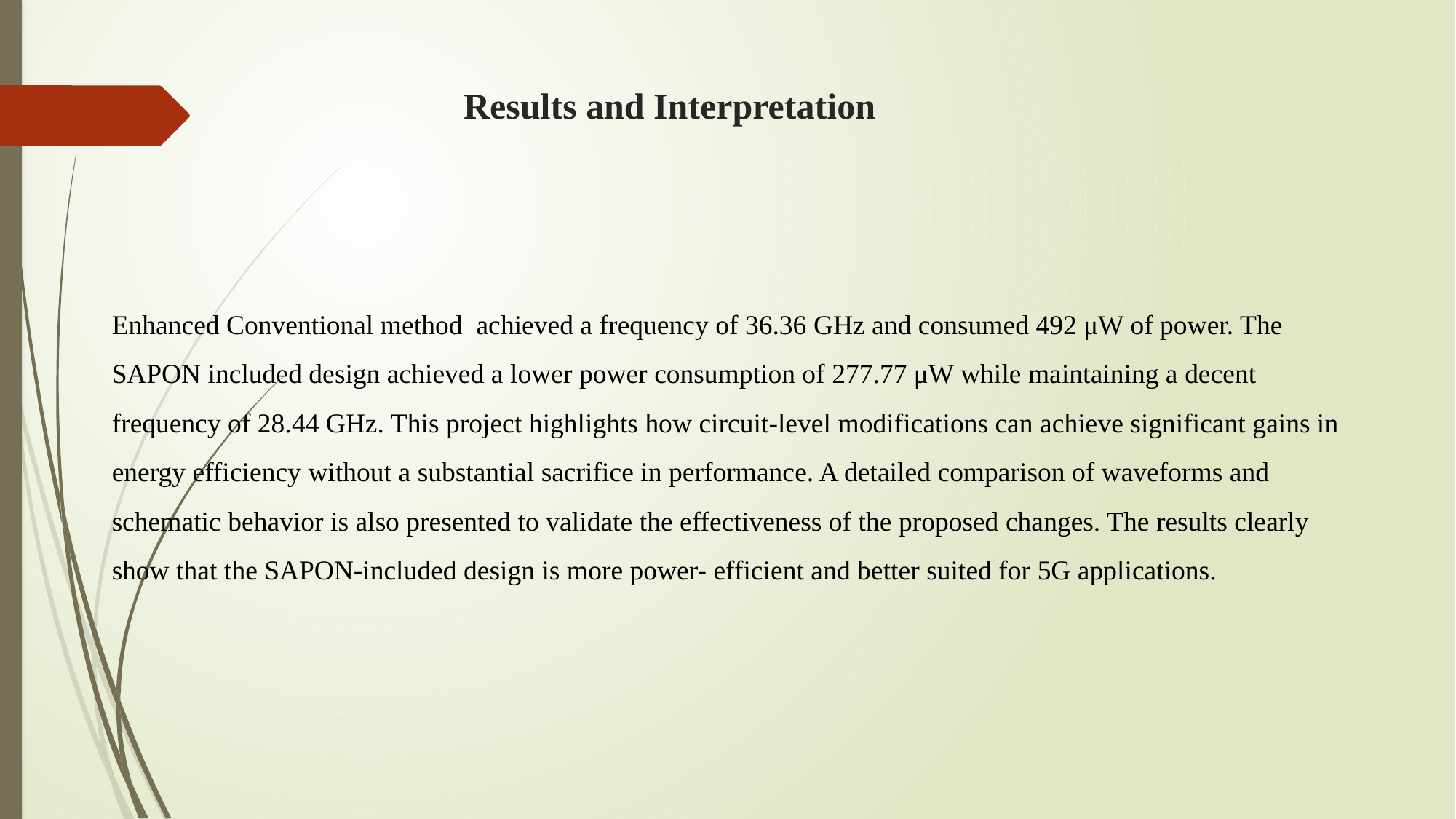

# Results and Interpretation
Enhanced Conventional method  achieved a frequency of 36.36 GHz and consumed 492 μW of power. The SAPON included design achieved a lower power consumption of 277.77 μW while maintaining a decent frequency of 28.44 GHz. This project highlights how circuit-level modifications can achieve significant gains in energy efficiency without a substantial sacrifice in performance. A detailed comparison of waveforms and schematic behavior is also presented to validate the effectiveness of the proposed changes. The results clearly show that the SAPON-included design is more power- efficient and better suited for 5G applications.